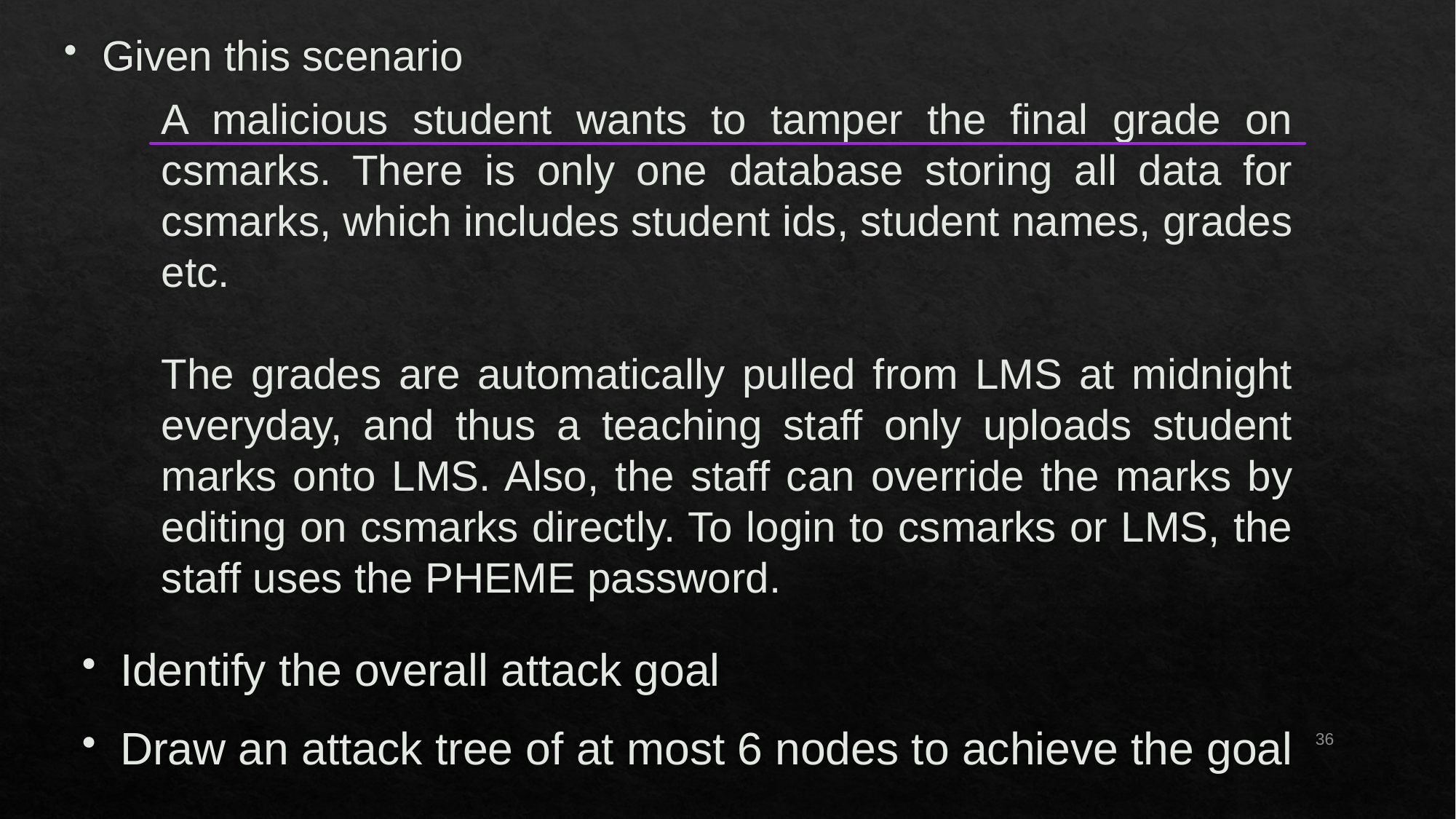

Given this scenario

A malicious student wants to tamper the final grade on csmarks. There is only one database storing all data for csmarks, which includes student ids, student names, grades etc.

The grades are automatically pulled from LMS at midnight everyday, and thus a teaching staff only uploads student marks onto LMS. Also, the staff can override the marks by editing on csmarks directly. To login to csmarks or LMS, the staff uses the PHEME password.
Identify the overall attack goal
Draw an attack tree of at most 6 nodes to achieve the goal

36